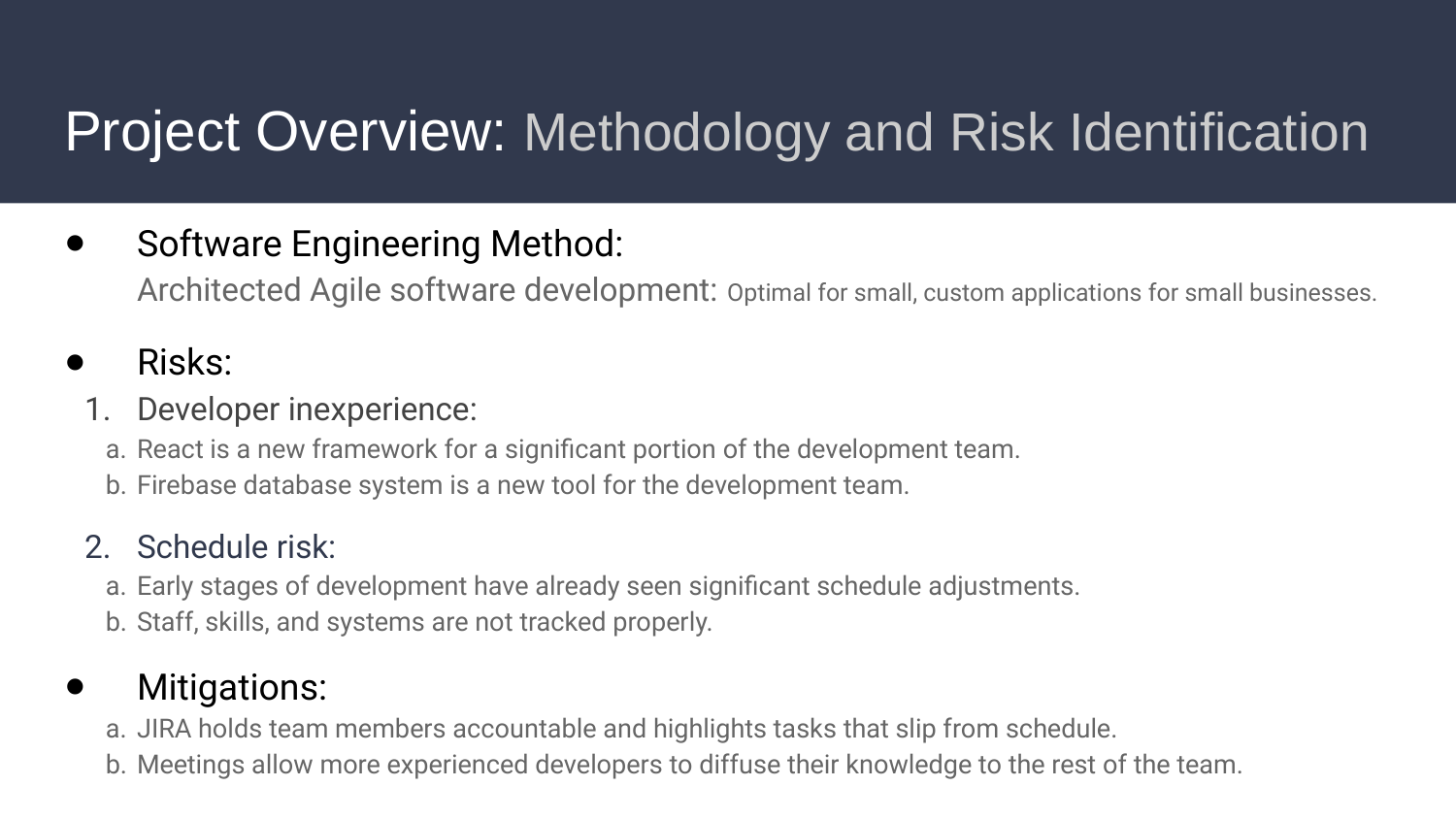

# Project Overview: Methodology and Risk Identification
Software Engineering Method:
Architected Agile software development: Optimal for small, custom applications for small businesses.
Risks:
Developer inexperience:
React is a new framework for a significant portion of the development team.
Firebase database system is a new tool for the development team.
Schedule risk:
Early stages of development have already seen significant schedule adjustments.
Staff, skills, and systems are not tracked properly.
Mitigations:
JIRA holds team members accountable and highlights tasks that slip from schedule.
Meetings allow more experienced developers to diffuse their knowledge to the rest of the team.